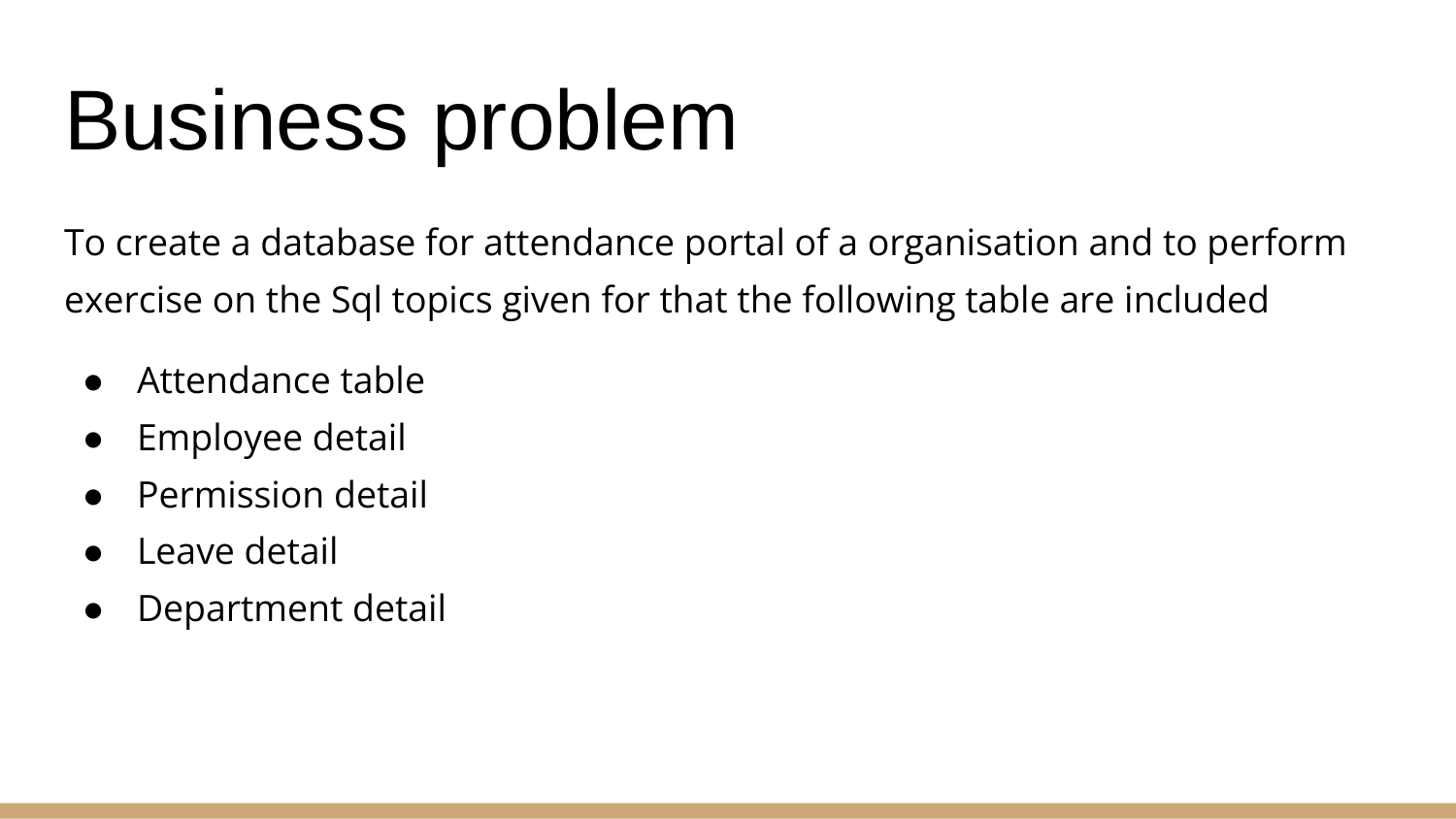

# Business problem
To create a database for attendance portal of a organisation and to perform exercise on the Sql topics given for that the following table are included
Attendance table
Employee detail
Permission detail
Leave detail
Department detail